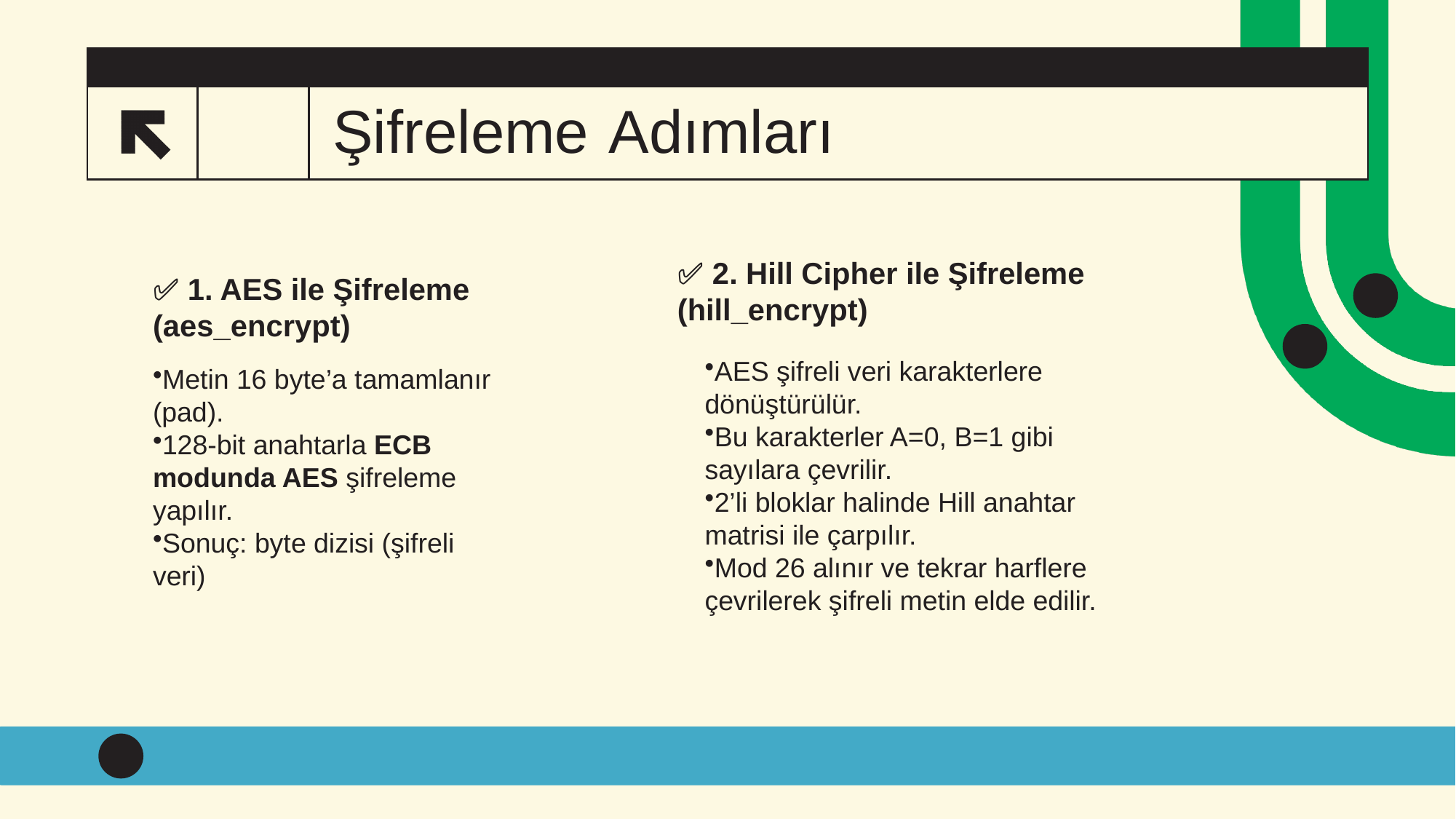

# Şifreleme Adımları

20
✅ 2. Hill Cipher ile Şifreleme (hill_encrypt)

✅ 1. AES ile Şifreleme (aes_encrypt)

AES şifreli veri karakterlere dönüştürülür.
Bu karakterler A=0, B=1 gibi sayılara çevrilir.
2’li bloklar halinde Hill anahtar matrisi ile çarpılır.
Mod 26 alınır ve tekrar harflere çevrilerek şifreli metin elde edilir.
Metin 16 byte’a tamamlanır (pad).
128-bit anahtarla ECB modunda AES şifreleme yapılır.
Sonuç: byte dizisi (şifreli veri)